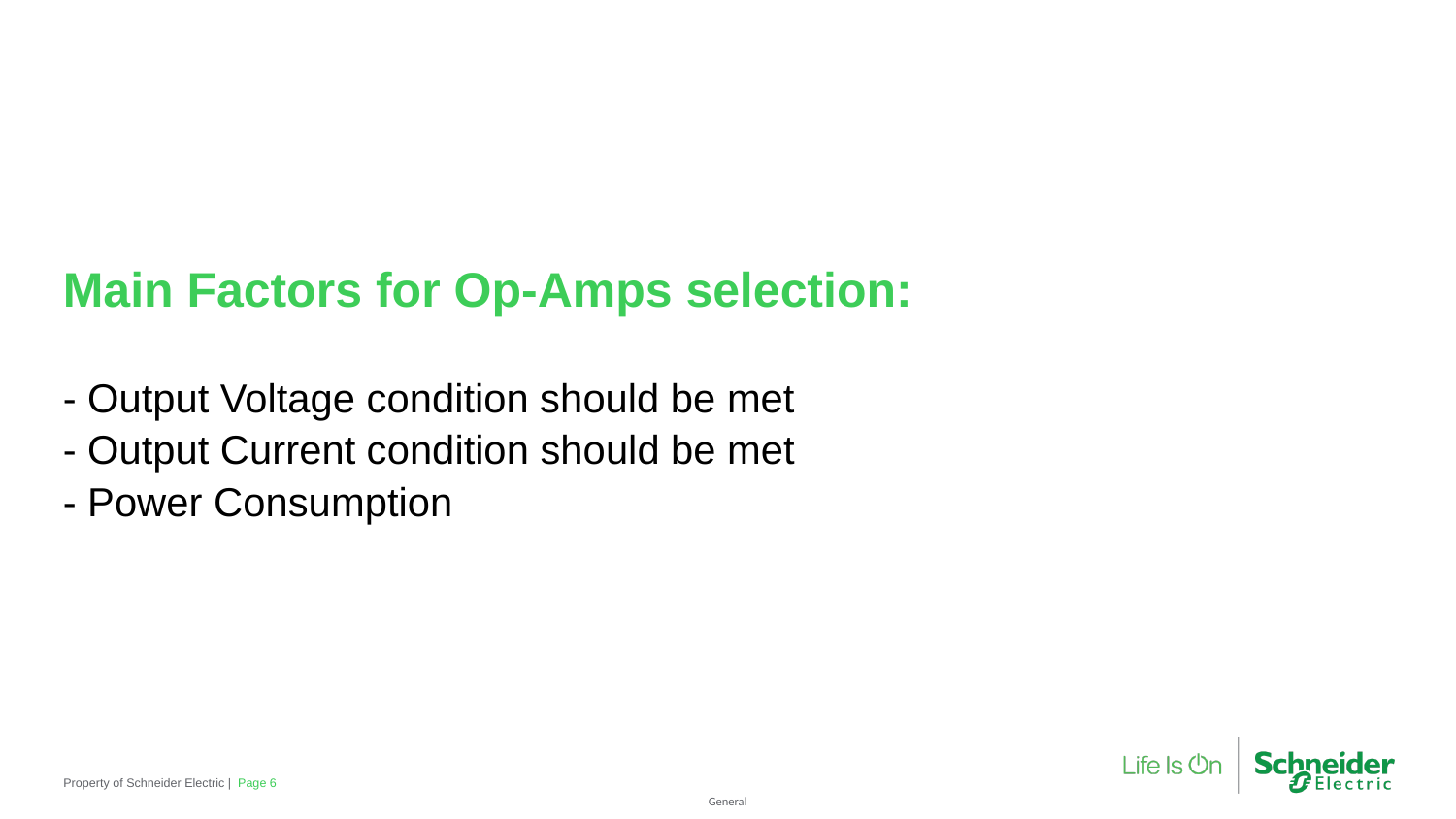

# Main Factors for Op-Amps selection: - Output Voltage condition should be met - Output Current condition should be met - Power Consumption
Property of Schneider Electric |
Page 6